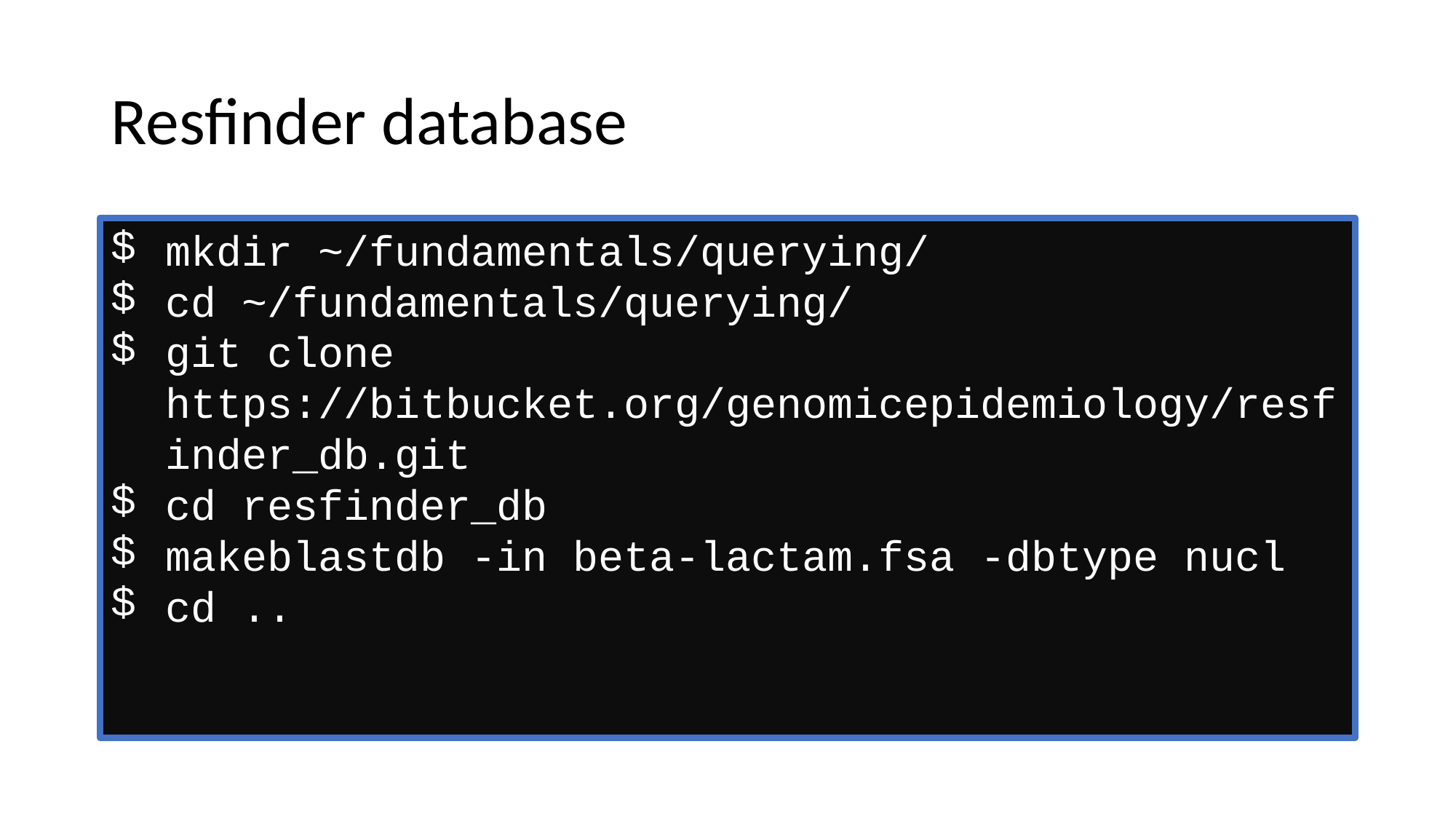

# Resfinder database
mkdir ~/fundamentals/querying/
cd ~/fundamentals/querying/
git clone https://bitbucket.org/genomicepidemiology/resfinder_db.git
cd resfinder_db
makeblastdb -in beta-lactam.fsa -dbtype nucl
cd ..